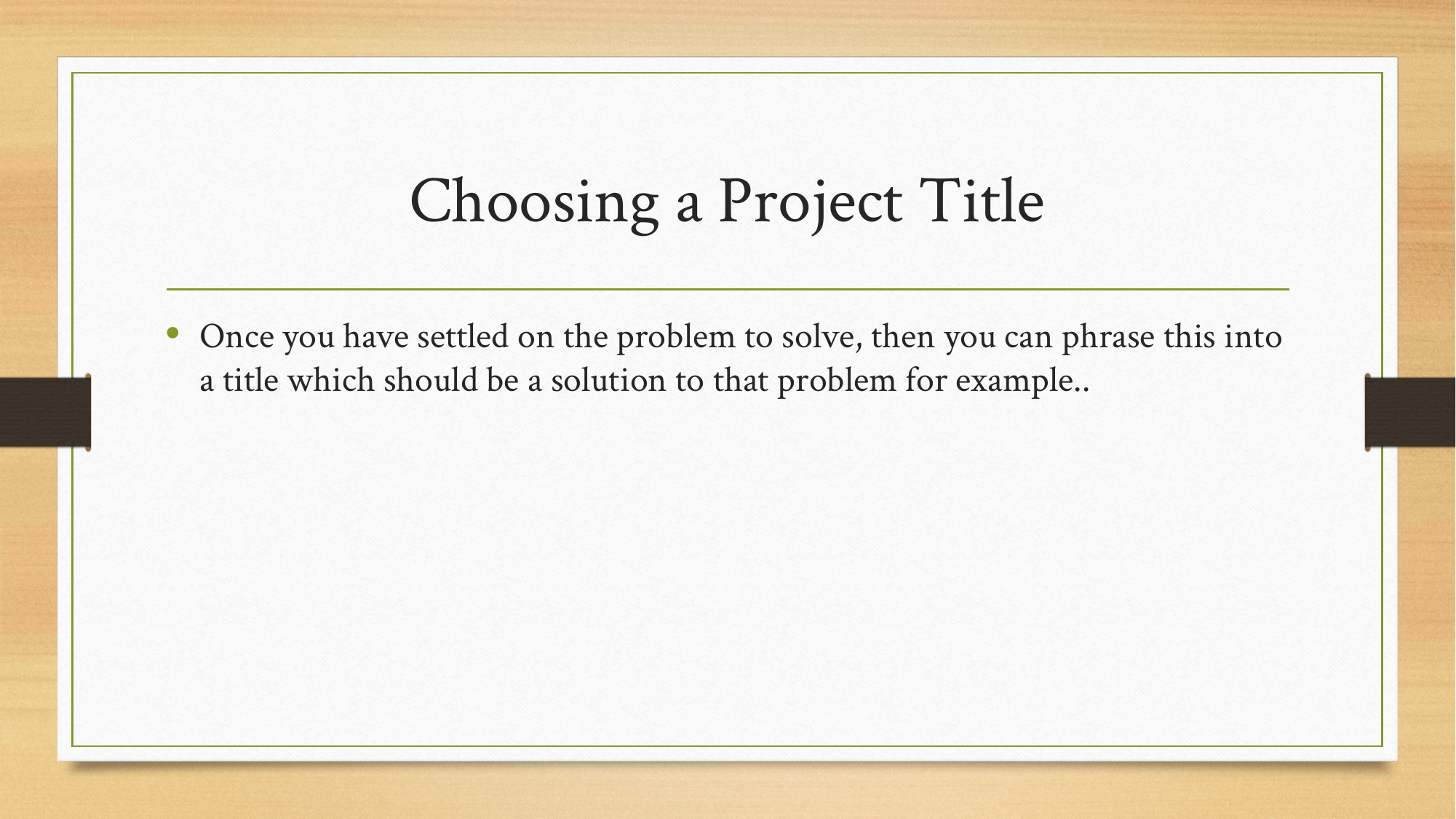

# Choosing a Project Title
Once you have settled on the problem to solve, then you can phrase this into a title which should be a solution to that problem for example..